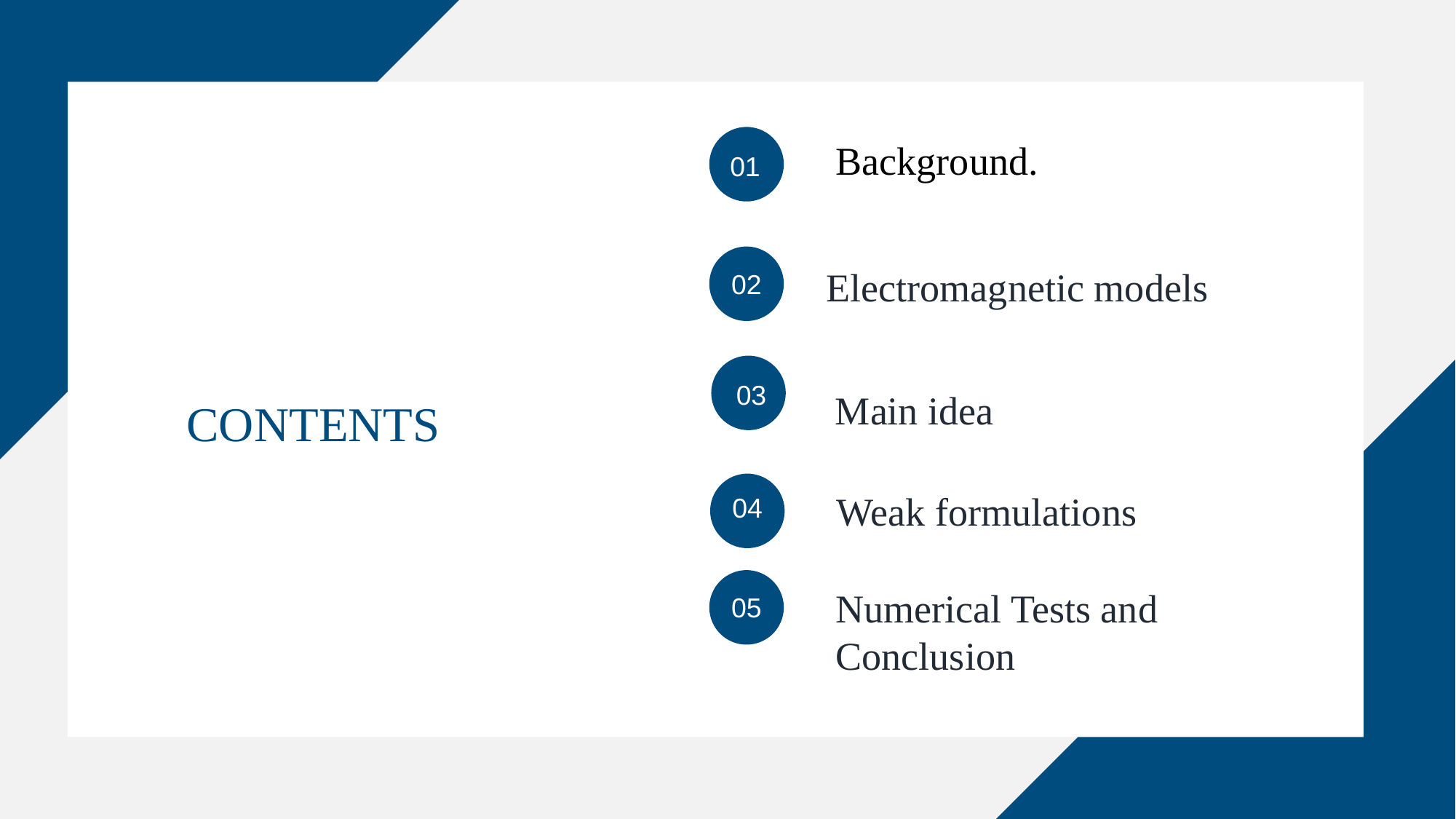

Background.
01

Electromagnetic models
02

03
Main idea
CONTENTS

Weak formulations
04

Numerical Tests and Conclusion
05